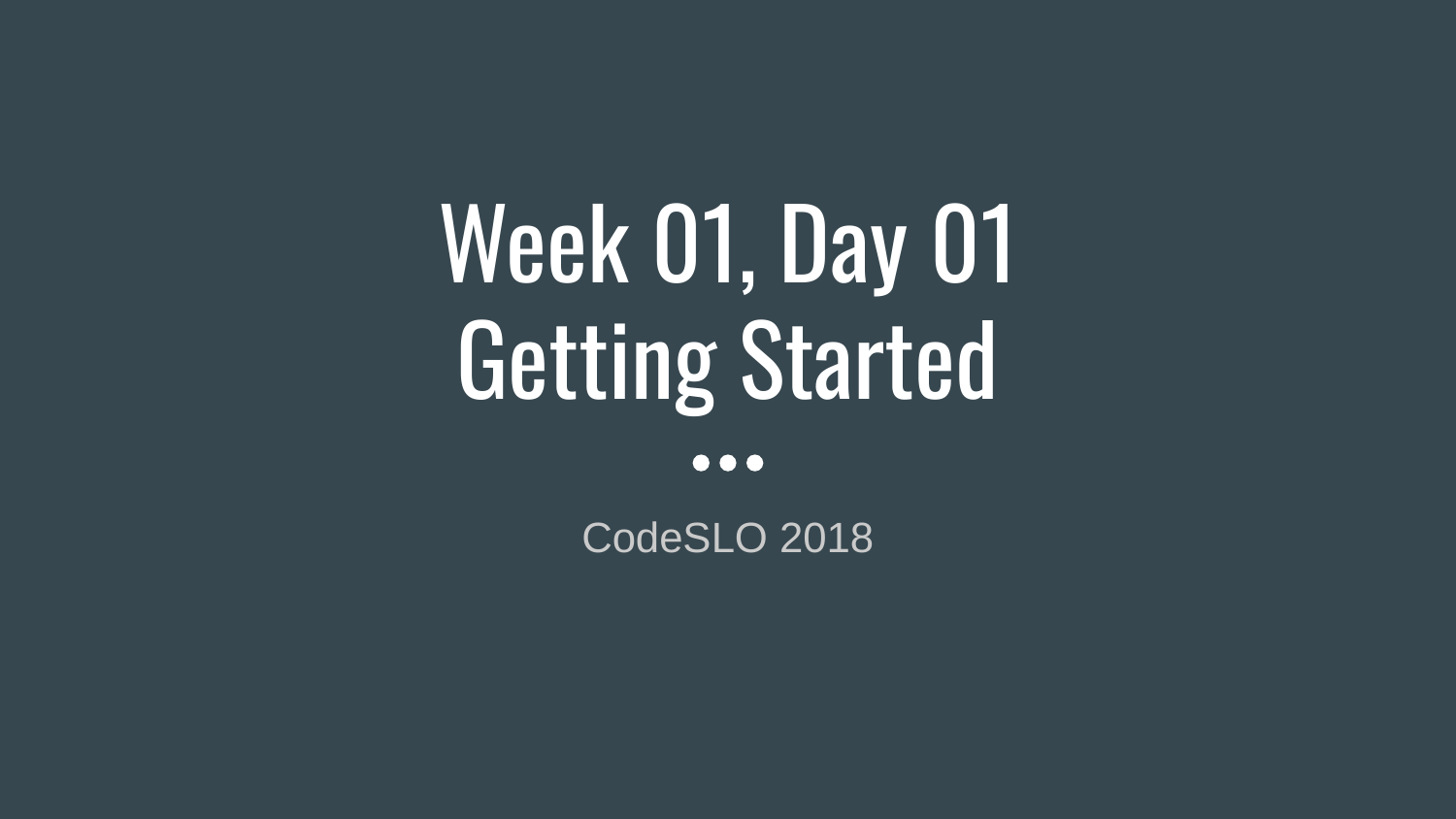

# Week 01, Day 01
Getting Started
CodeSLO 2018